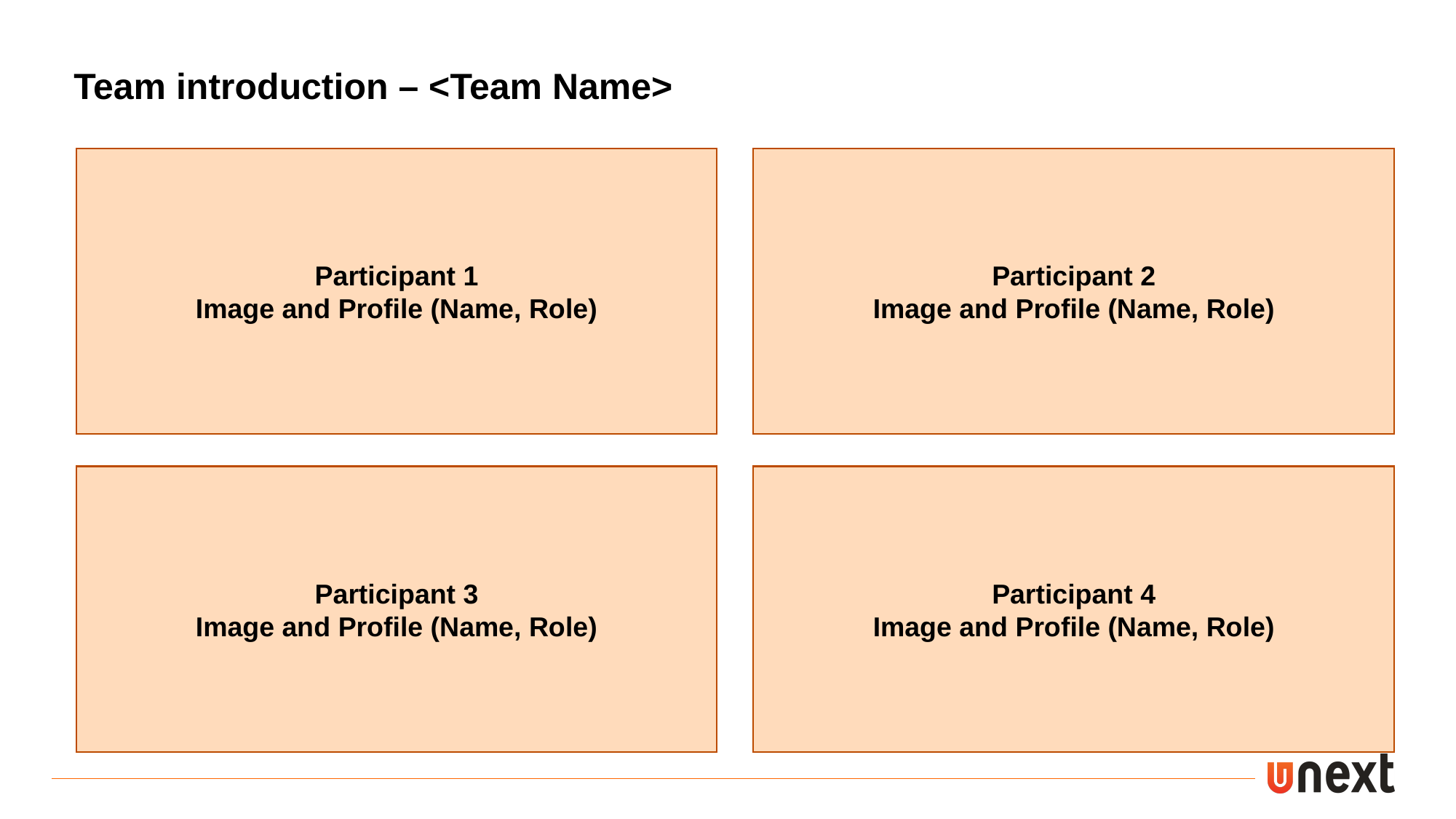

Team introduction – <Team Name>
Participant 2
Image and Profile (Name, Role)
Participant 1
Image and Profile (Name, Role)
Participant 3
Image and Profile (Name, Role)
Participant 4
Image and Profile (Name, Role)